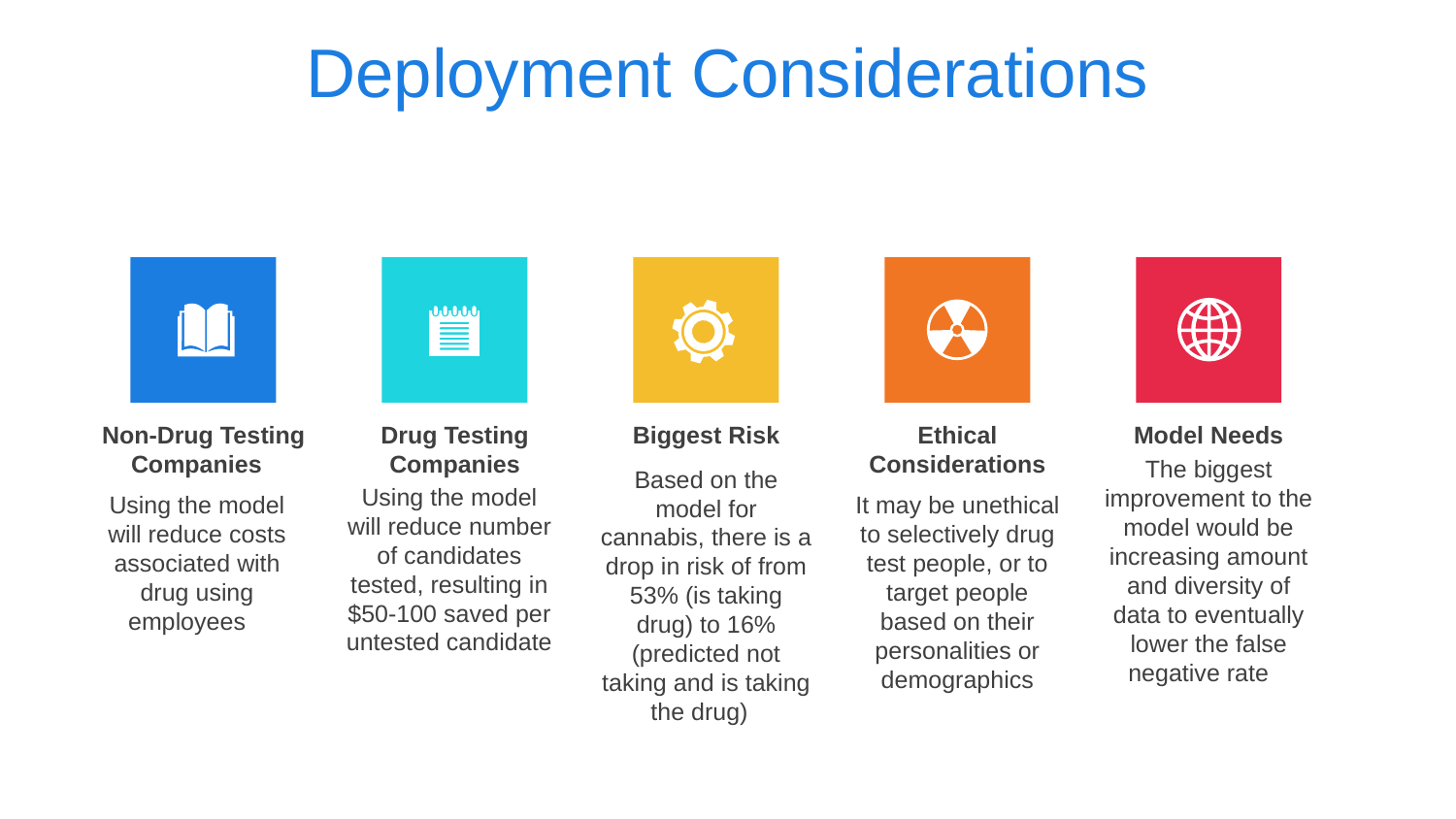

# Deployment Considerations

Non-Drug Testing Companies
Using the model will reduce costs associated with drug using employees
Drug Testing Companies
Using the model will reduce number of candidates tested, resulting in $50-100 saved per untested candidate
Biggest Risk
Based on the model for cannabis, there is a drop in risk of from 53% (is taking drug) to 16% (predicted not taking and is taking the drug)
Ethical Considerations
It may be unethical to selectively drug test people, or to target people based on their personalities or demographics
Model Needs
The biggest improvement to the model would be increasing amount and diversity of data to eventually lower the false negative rate